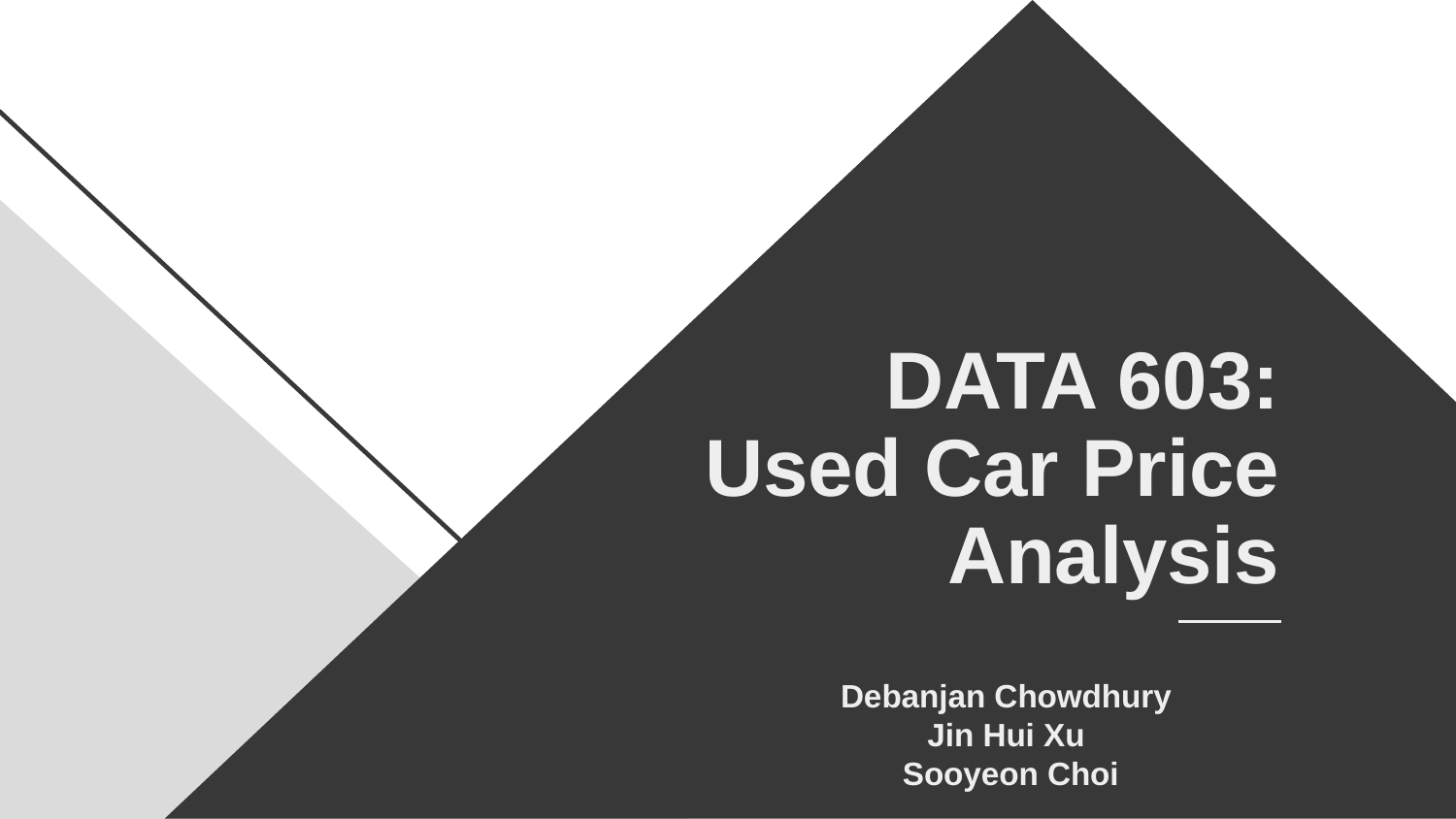

# DATA 603:
Used Car Price Analysis
Debanjan Chowdhury
Jin Hui Xu
Sooyeon Choi